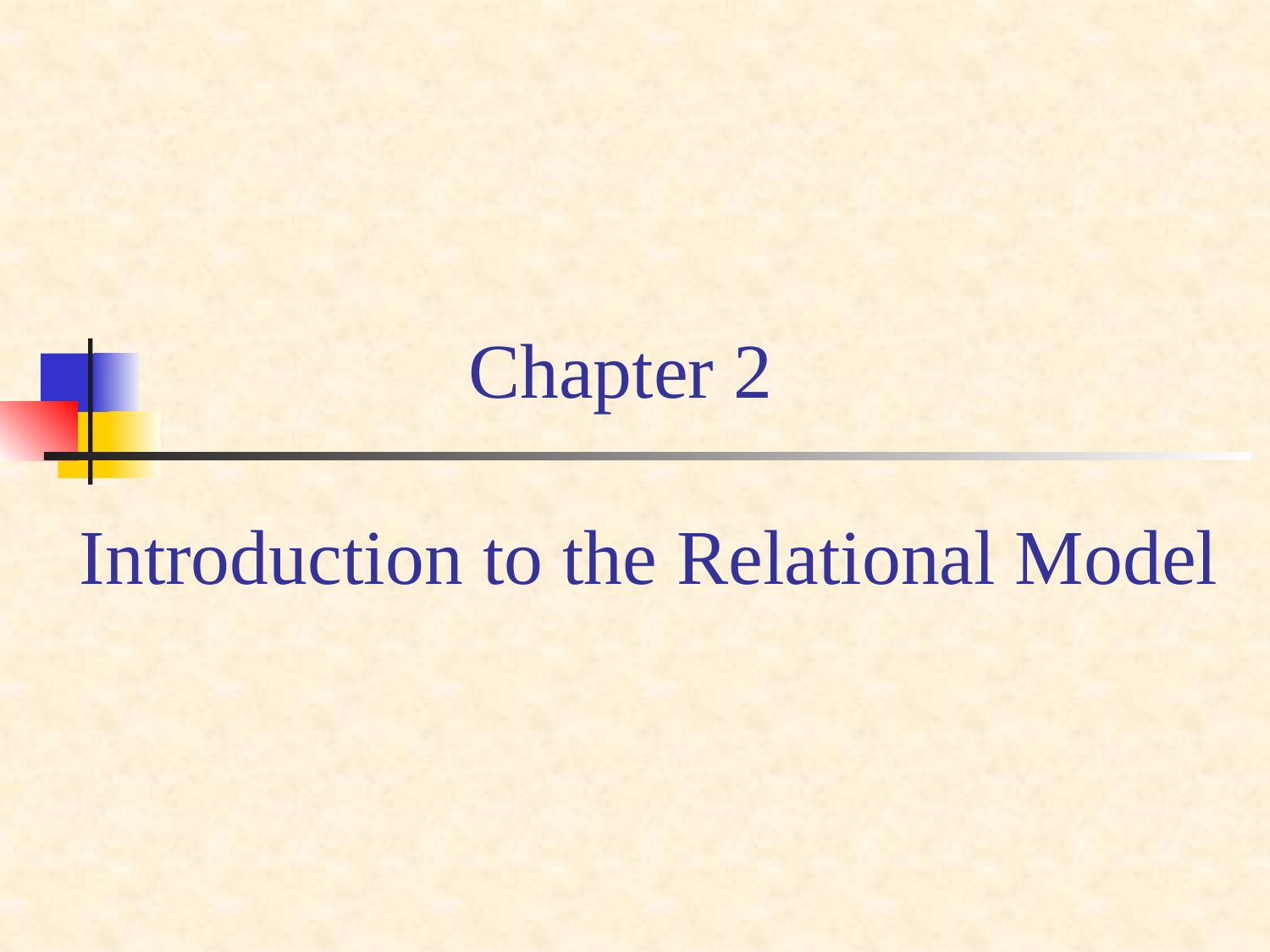

# Chapter 2 Introduction to the Relational Model